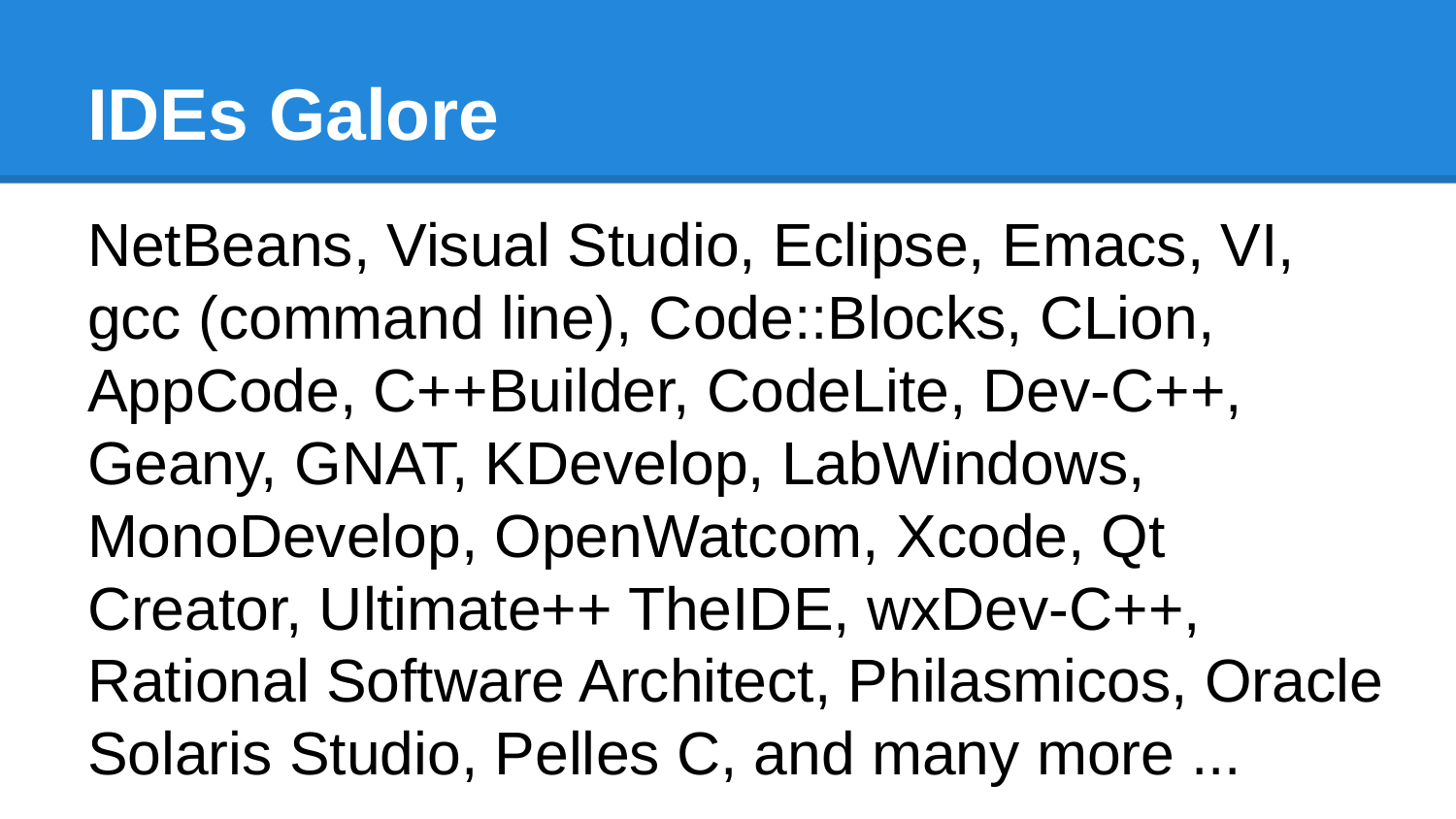

# IDEs Galore
NetBeans, Visual Studio, Eclipse, Emacs, VI, gcc (command line), Code::Blocks, CLion, AppCode, C++Builder, CodeLite, Dev-C++, Geany, GNAT, KDevelop, LabWindows, MonoDevelop, OpenWatcom, Xcode, Qt Creator, Ultimate++ TheIDE, wxDev-C++, Rational Software Architect, Philasmicos, Oracle Solaris Studio, Pelles C, and many more ...